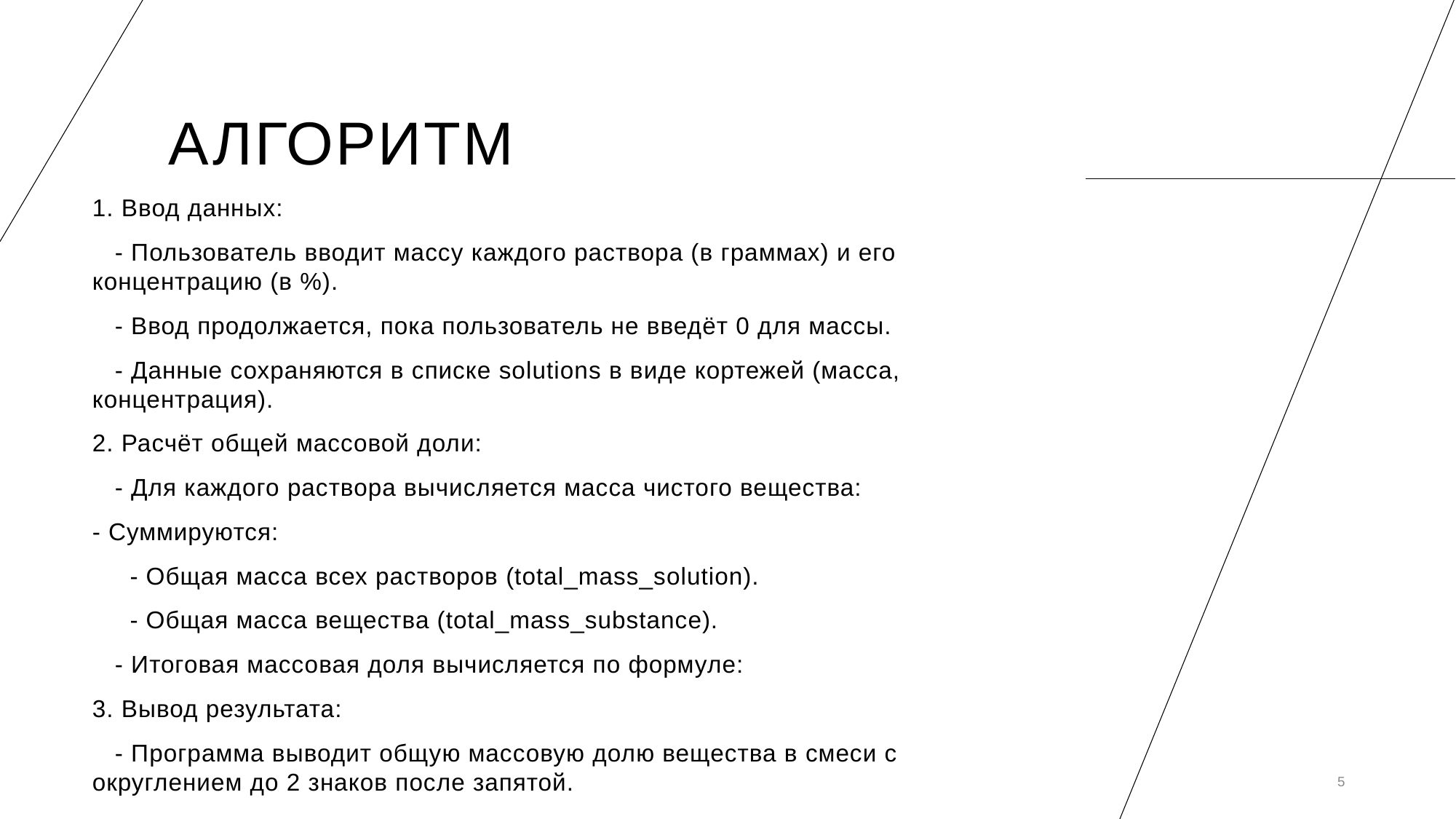

# Алгоритм
1. Ввод данных:
   - Пользователь вводит массу каждого раствора (в граммах) и его концентрацию (в %).
   - Ввод продолжается, пока пользователь не введёт 0 для массы.
   - Данные сохраняются в списке solutions в виде кортежей (масса, концентрация).
2. Расчёт общей массовой доли:
   - Для каждого раствора вычисляется масса чистого вещества:
- Суммируются:
     - Общая масса всех растворов (total_mass_solution).
     - Общая масса вещества (total_mass_substance).
   - Итоговая массовая доля вычисляется по формуле:
3. Вывод результата:
   - Программа выводит общую массовую долю вещества в смеси с округлением до 2 знаков после запятой.
5